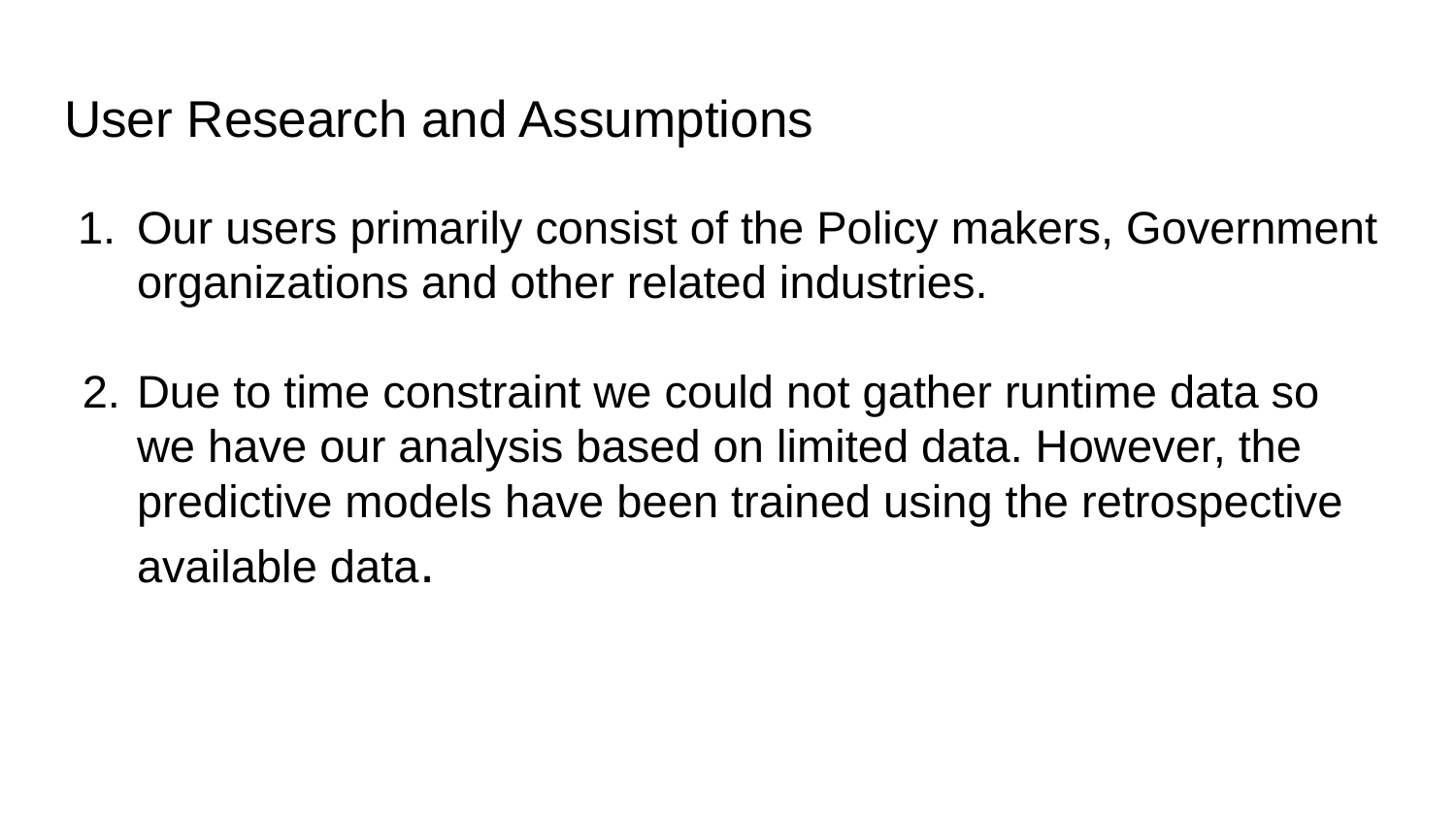

# User Research and Assumptions
Our users primarily consist of the Policy makers, Government organizations and other related industries.

Due to time constraint we could not gather runtime data so we have our analysis based on limited data. However, the predictive models have been trained using the retrospective available data.